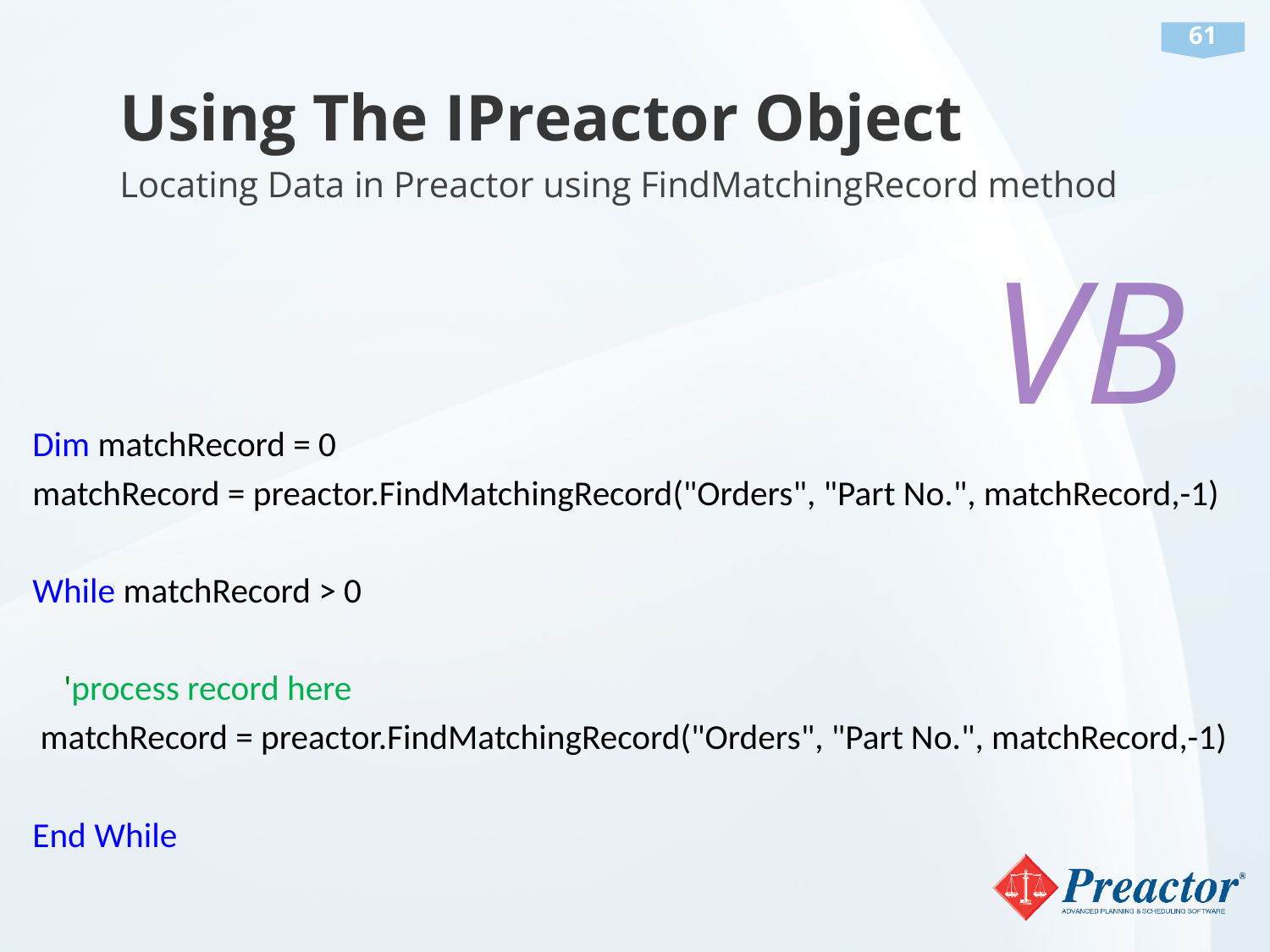

# Using The IPreactor Object
Locating Data in Preactor using FindMatchingRecord method

VB
Dim matchRecord = 0
matchRecord = preactor.FindMatchingRecord("Orders", "Part No.", matchRecord,-1)

While matchRecord > 0

    'process record here
 matchRecord = preactor.FindMatchingRecord("Orders", "Part No.", matchRecord,-1)

End While